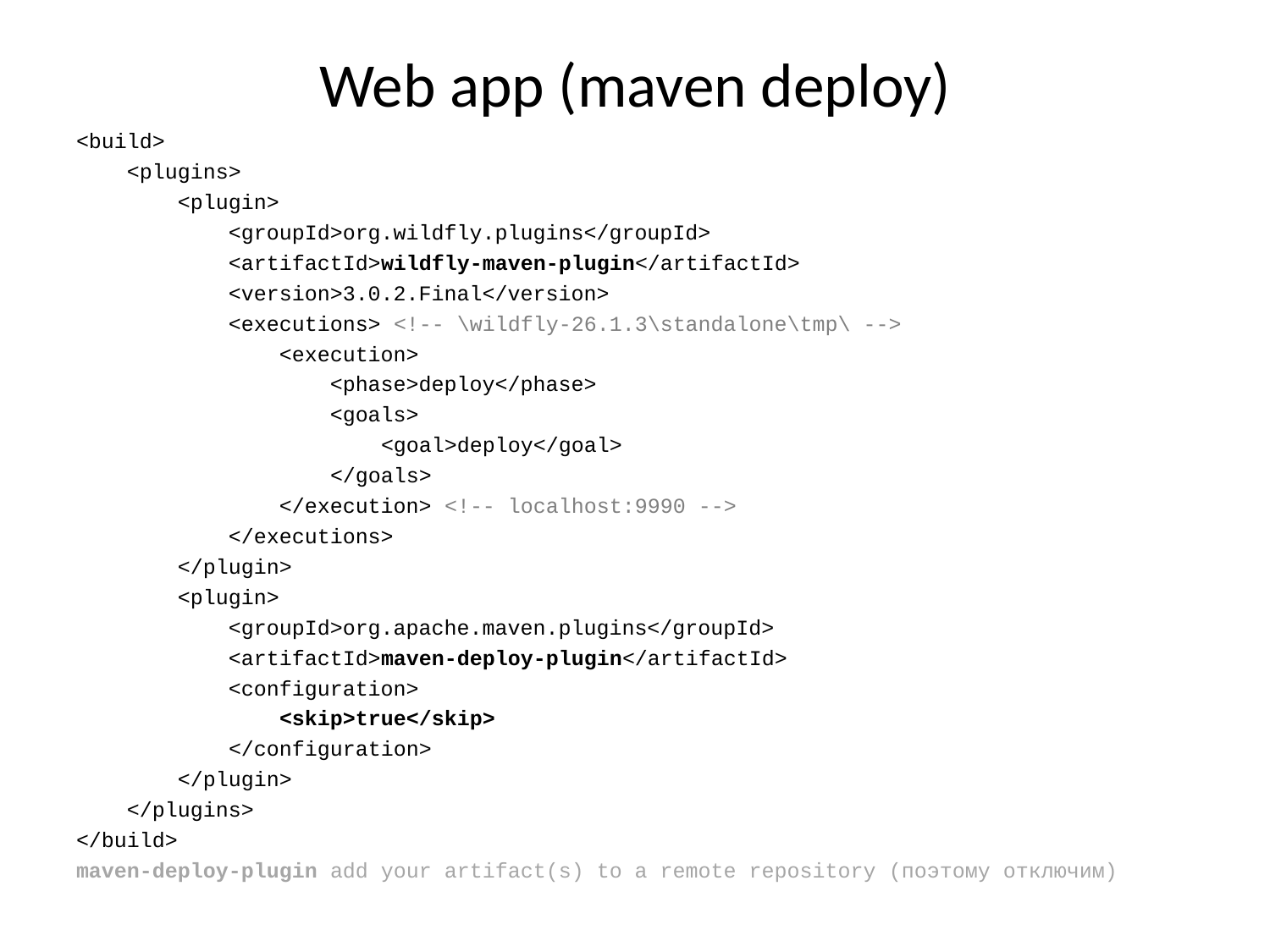

# Web app (maven deploy)
<build>
    <plugins>
        <plugin>
            <groupId>org.wildfly.plugins</groupId>
            <artifactId>wildfly-maven-plugin</artifactId>
            <version>3.0.2.Final</version>
            <executions> <!-- \wildfly-26.1.3\standalone\tmp\ -->
                <execution>
                    <phase>deploy</phase>
                    <goals>
                        <goal>deploy</goal>
                    </goals>
                </execution> <!-- localhost:9990 -->
            </executions>
        </plugin>
        <plugin>
            <groupId>org.apache.maven.plugins</groupId>
            <artifactId>maven-deploy-plugin</artifactId>
            <configuration>
                <skip>true</skip>
            </configuration>
        </plugin>
    </plugins>
</build>
maven-deploy-plugin add your artifact(s) to a remote repository (поэтому отключим)